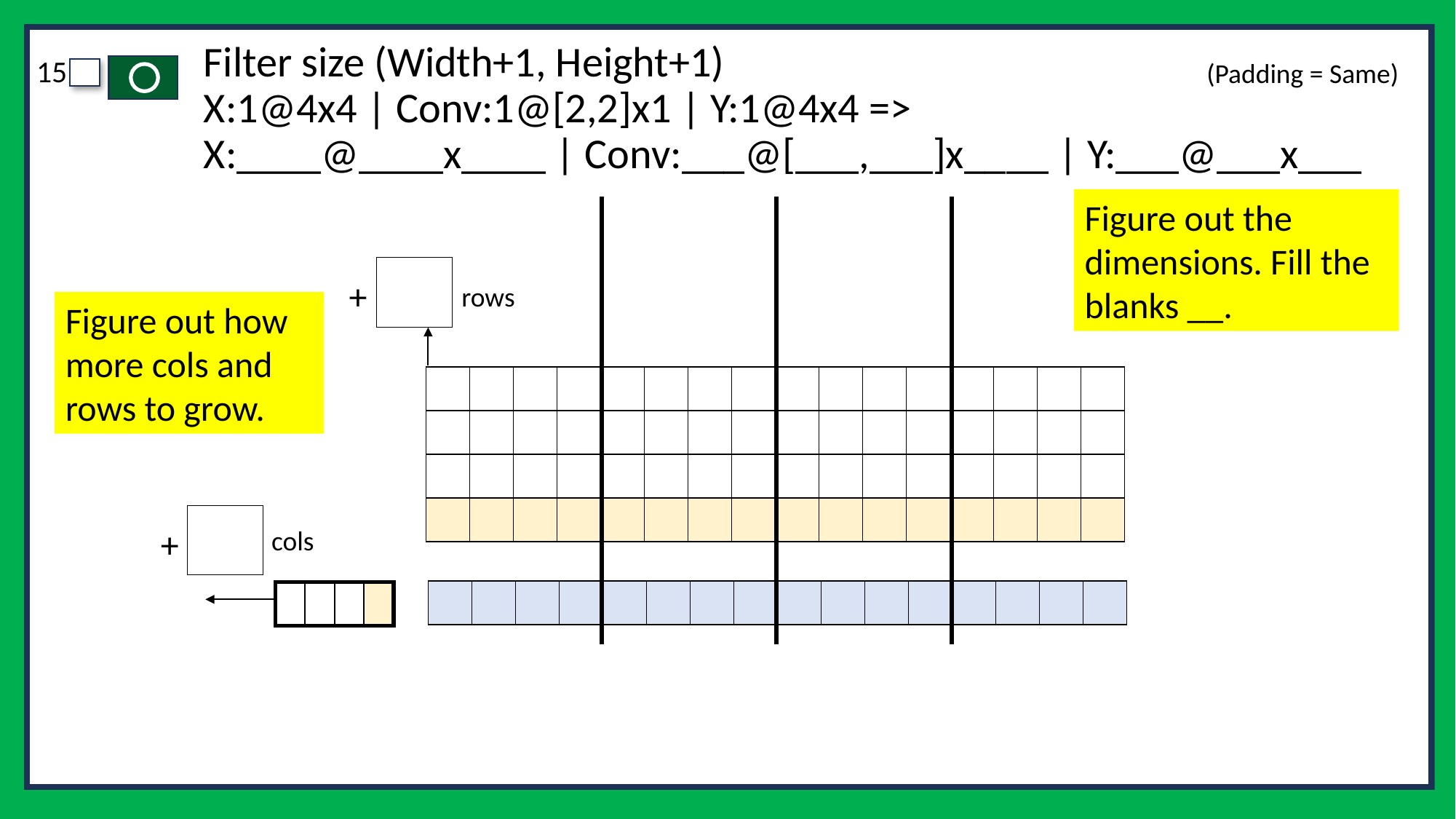

# Filter size (Width+1, Height+1) X:1@4x4 | Conv:1@[2,2]x1 | Y:1@4x4 => X:____@____x____ | Conv:___@[___,___]x____ | Y:___@___x___
(Padding = Same)
Figure out the dimensions. Fill the blanks __.

+
rows
Figure out how more cols and rows to grow.
|  |  |  |  |  |  |  |  |  |  |  |  |  |  |  |  |
| --- | --- | --- | --- | --- | --- | --- | --- | --- | --- | --- | --- | --- | --- | --- | --- |
|  |  |  |  |  |  |  |  |  |  |  |  |  |  |  |  |
|  |  |  |  |  |  |  |  |  |  |  |  |  |  |  |  |
|  |  |  |  |  |  |  |  |  |  |  |  |  |  |  |  |

+
cols
|  |  |  |  |  |  |  |  |  |  |  |  |  |  |  |  |
| --- | --- | --- | --- | --- | --- | --- | --- | --- | --- | --- | --- | --- | --- | --- | --- |
|  |  |  |  |
| --- | --- | --- | --- |